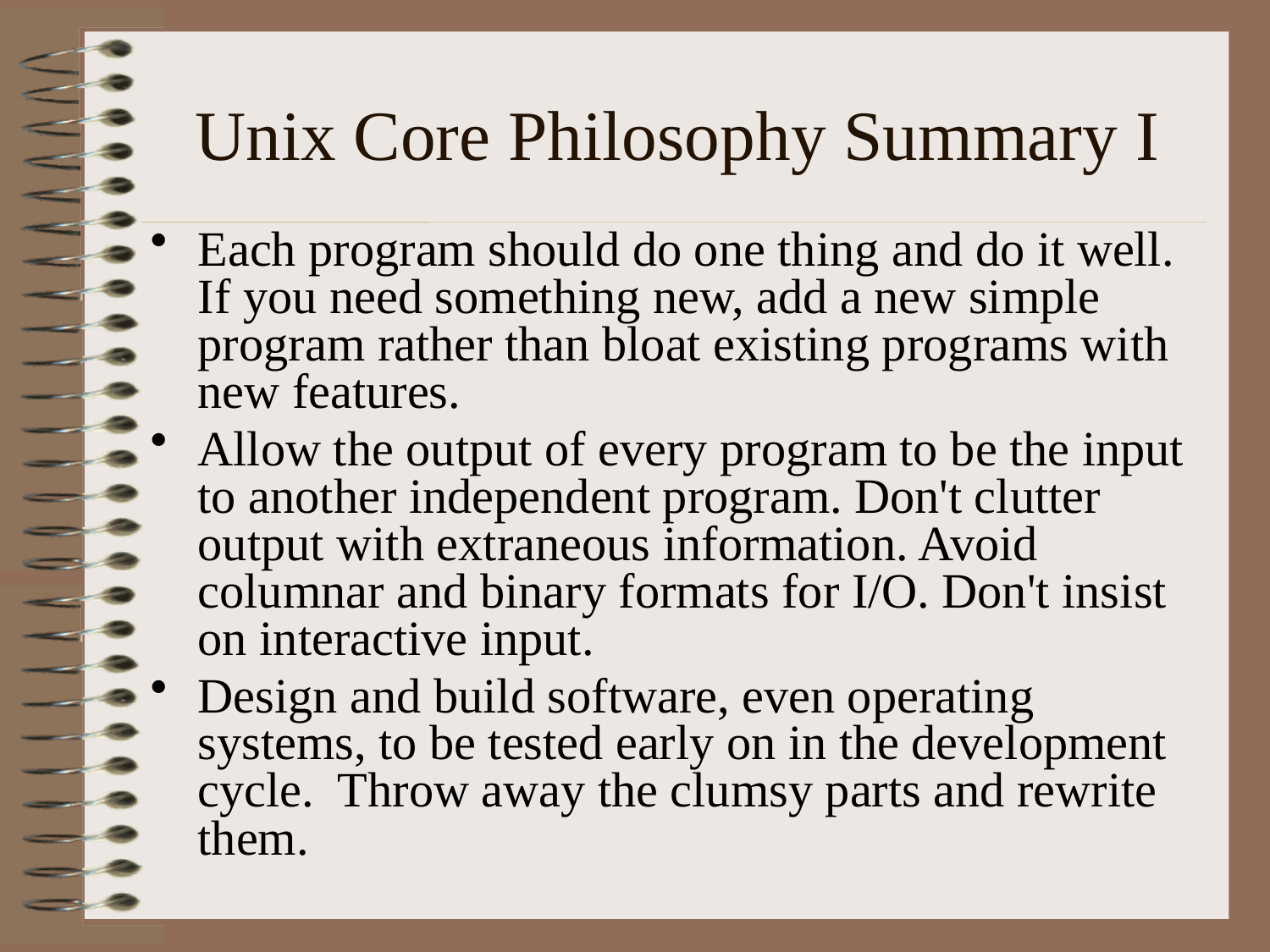

# Unix Core Philosophy Summary I
Each program should do one thing and do it well. If you need something new, add a new simple program rather than bloat existing programs with new features.
Allow the output of every program to be the input to another independent program. Don't clutter output with extraneous information. Avoid columnar and binary formats for I/O. Don't insist on interactive input.
Design and build software, even operating systems, to be tested early on in the development cycle.  Throw away the clumsy parts and rewrite them.